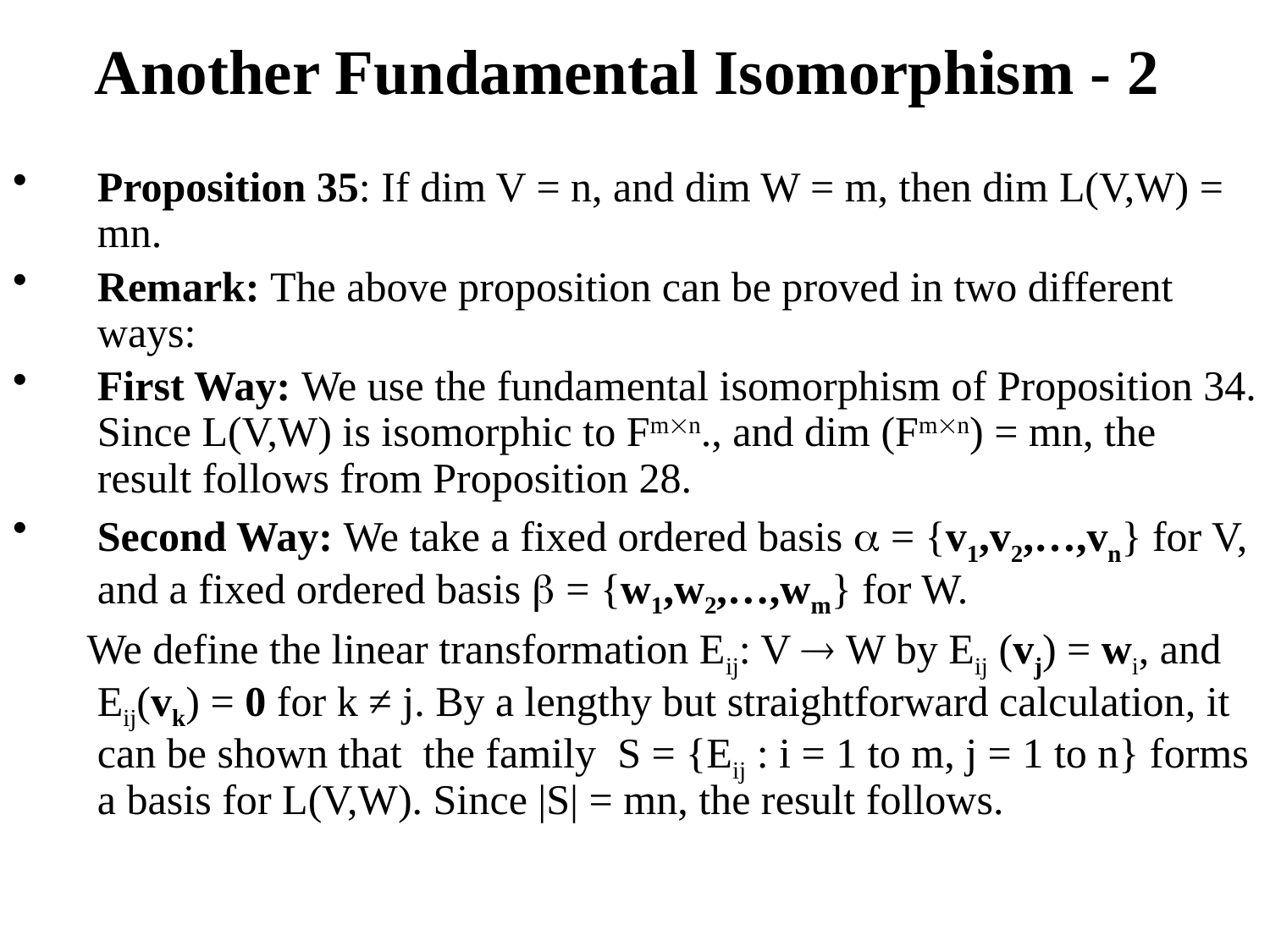

# Another Fundamental Isomorphism - 2
Proposition 35: If dim V = n, and dim W = m, then dim L(V,W) = mn.
Remark: The above proposition can be proved in two different ways:
First Way: We use the fundamental isomorphism of Proposition 34. Since L(V,W) is isomorphic to Fm×n., and dim (Fm×n) = mn, the result follows from Proposition 28.
Second Way: We take a fixed ordered basis α = {v1,v2,…,vn} for V, and a fixed ordered basis β = {w1,w2,…,wm} for W.
       We define the linear transformation Eij: V → W by Eij (vj) = wi, and Eij(vk) = 0 for k ≠ j. By a lengthy but straightforward calculation, it can be shown that  the family  S = {Eij : i = 1 to m, j = 1 to n} forms a basis for L(V,W). Since |S| = mn, the result follows.